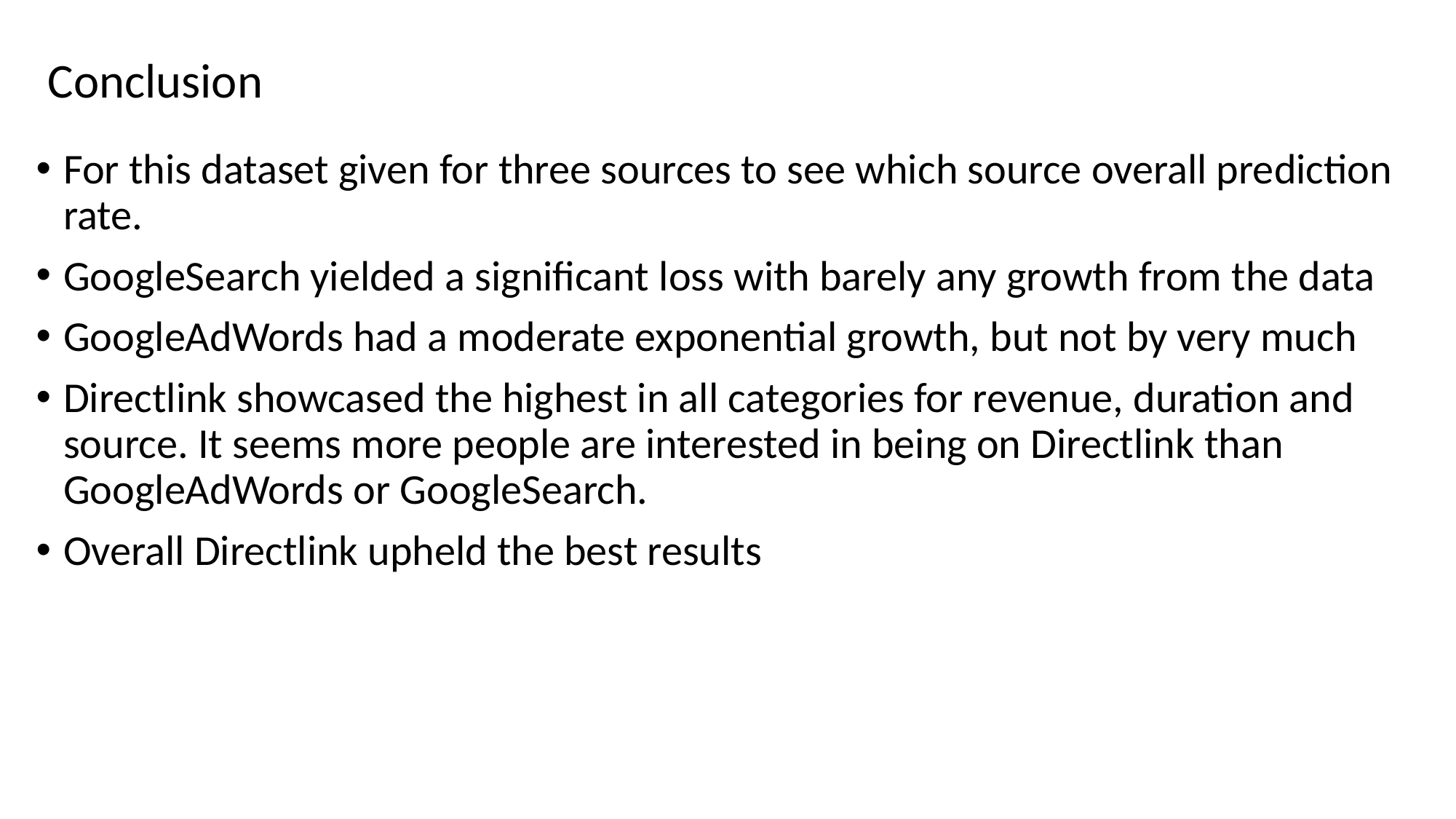

# Conclusion
For this dataset given for three sources to see which source overall prediction rate.
GoogleSearch yielded a significant loss with barely any growth from the data
GoogleAdWords had a moderate exponential growth, but not by very much
Directlink showcased the highest in all categories for revenue, duration and source. It seems more people are interested in being on Directlink than GoogleAdWords or GoogleSearch.
Overall Directlink upheld the best results